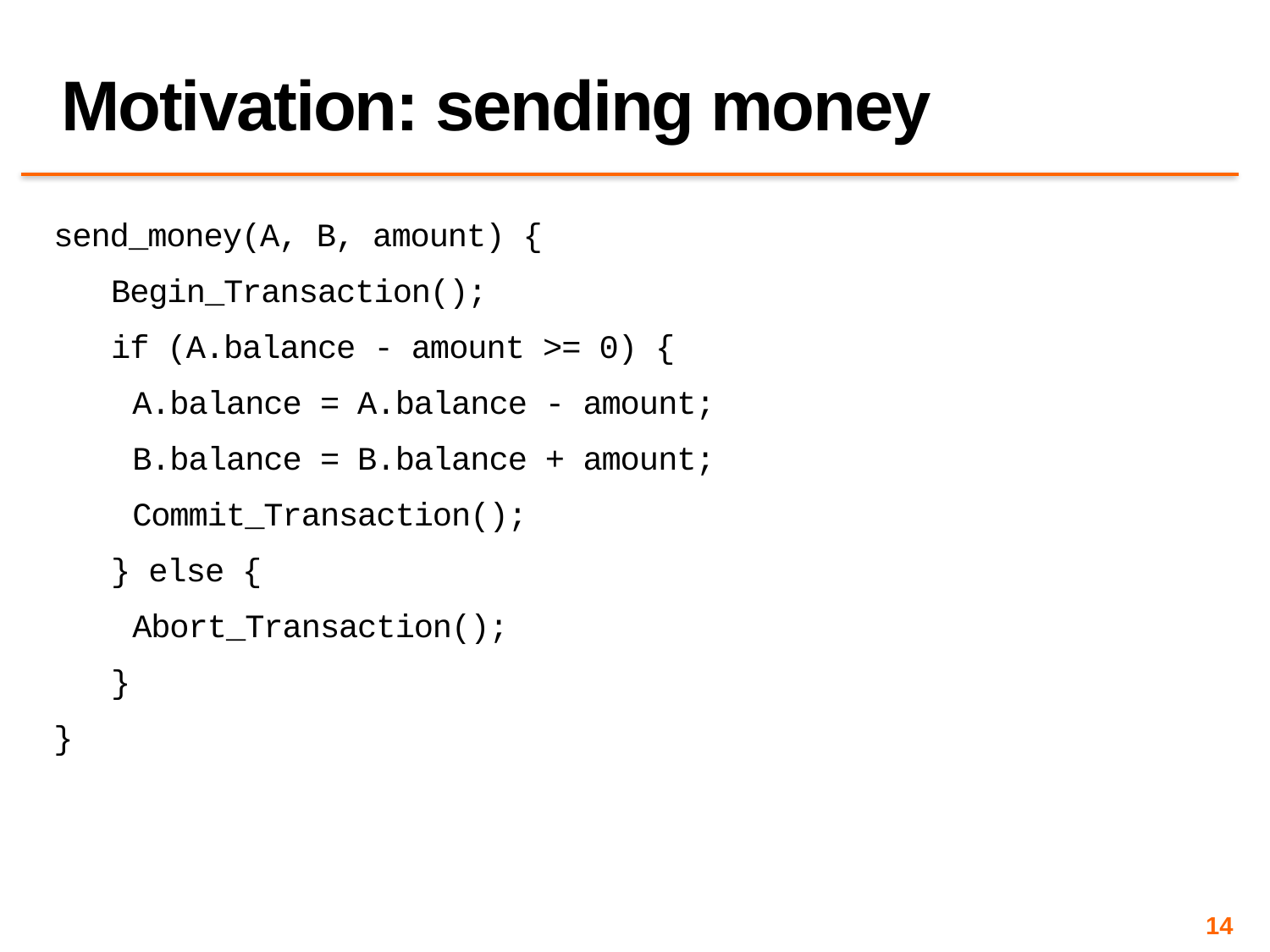

# Motivation: sending money
send_money(A, B, amount) {
   Begin_Transaction();
   if (A.balance - amount >= 0) {
		A.balance = A.balance - amount;
		B.balance = B.balance + amount;
		Commit_Transaction();
   } else {
		Abort_Transaction();
   }
}

14